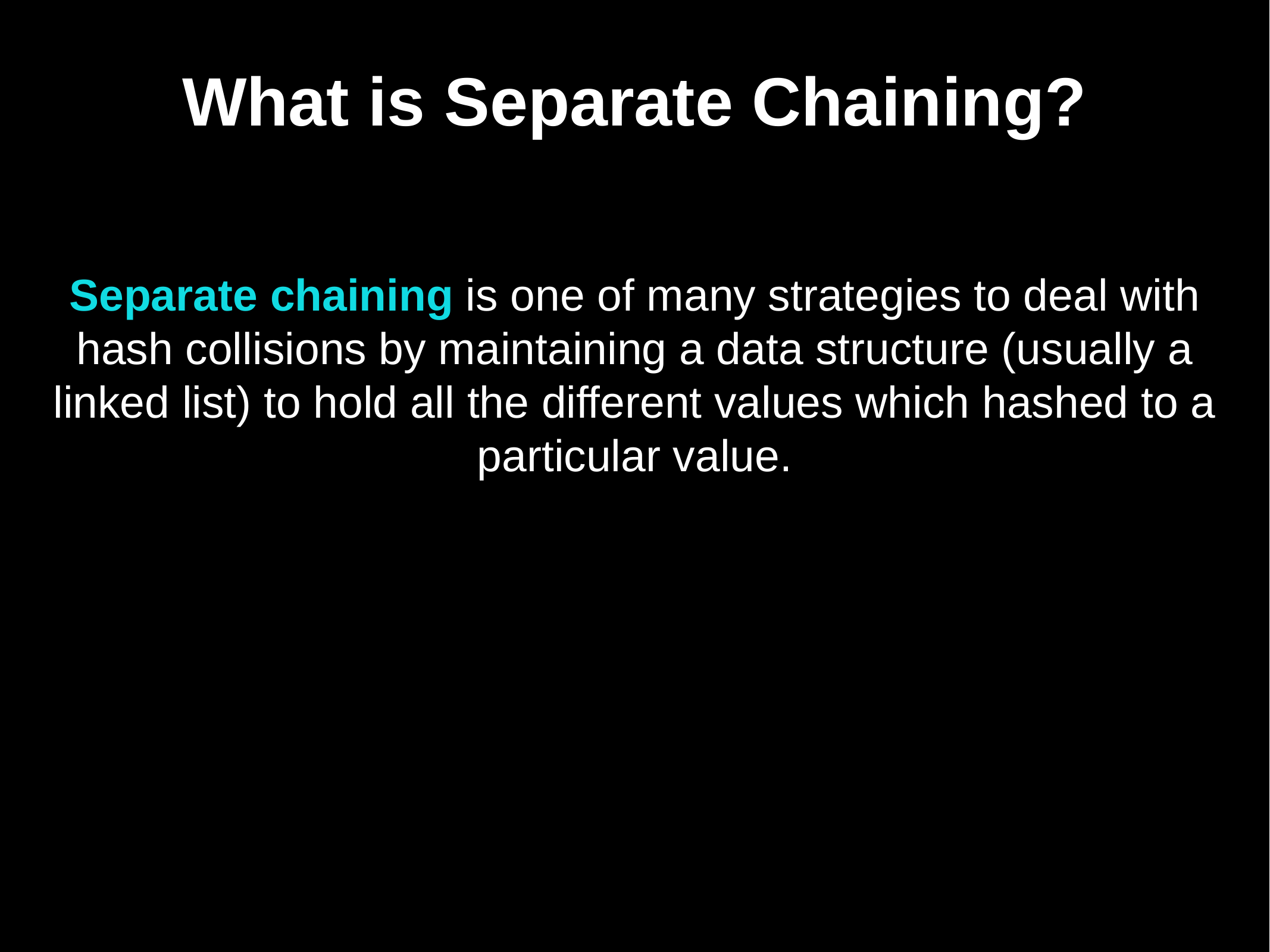

# What is Separate Chaining?
Separate chaining is one of many strategies to deal with hash collisions by maintaining a data structure (usually a linked list) to hold all the different values which hashed to a particular value.